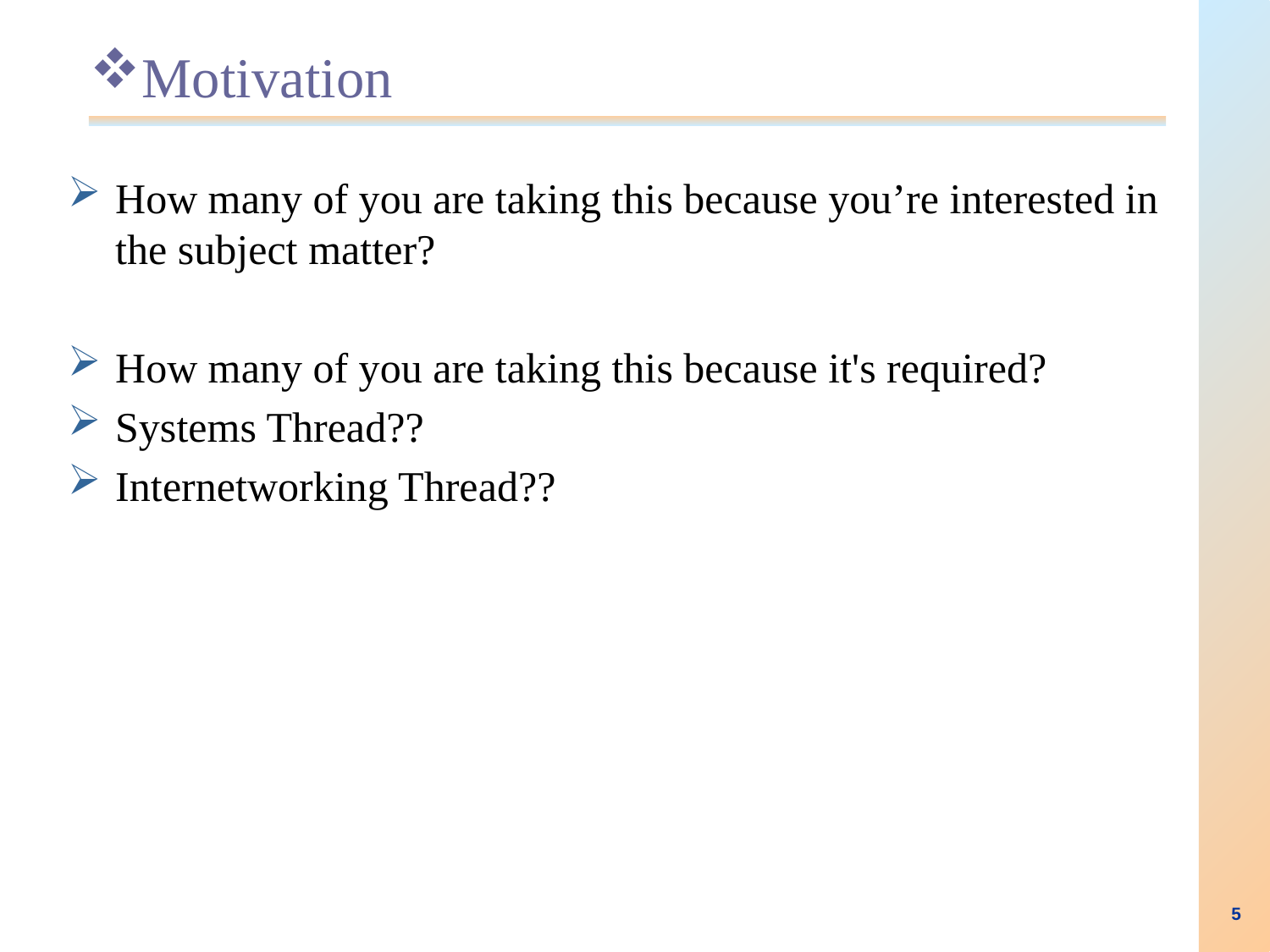

# Motivation
How many of you are taking this because you’re interested in the subject matter?

How many of you are taking this because it's required?
Systems Thread??
Internetworking Thread??